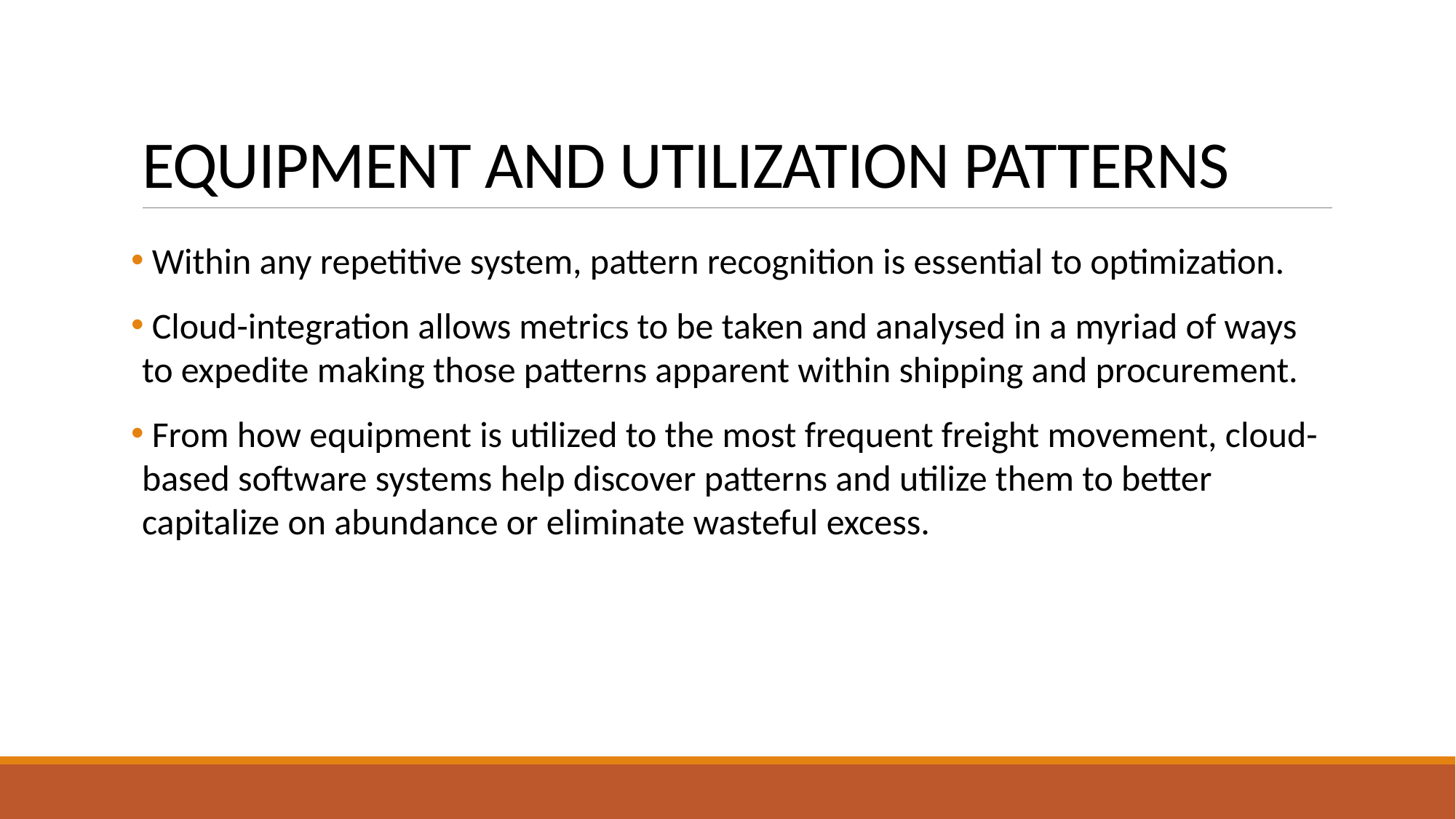

# EQUIPMENT AND UTILIZATION PATTERNS
 Within any repetitive system, pattern recognition is essential to optimization.
 Cloud-integration allows metrics to be taken and analysed in a myriad of ways to expedite making those patterns apparent within shipping and procurement.
 From how equipment is utilized to the most frequent freight movement, cloud-based software systems help discover patterns and utilize them to better capitalize on abundance or eliminate wasteful excess.